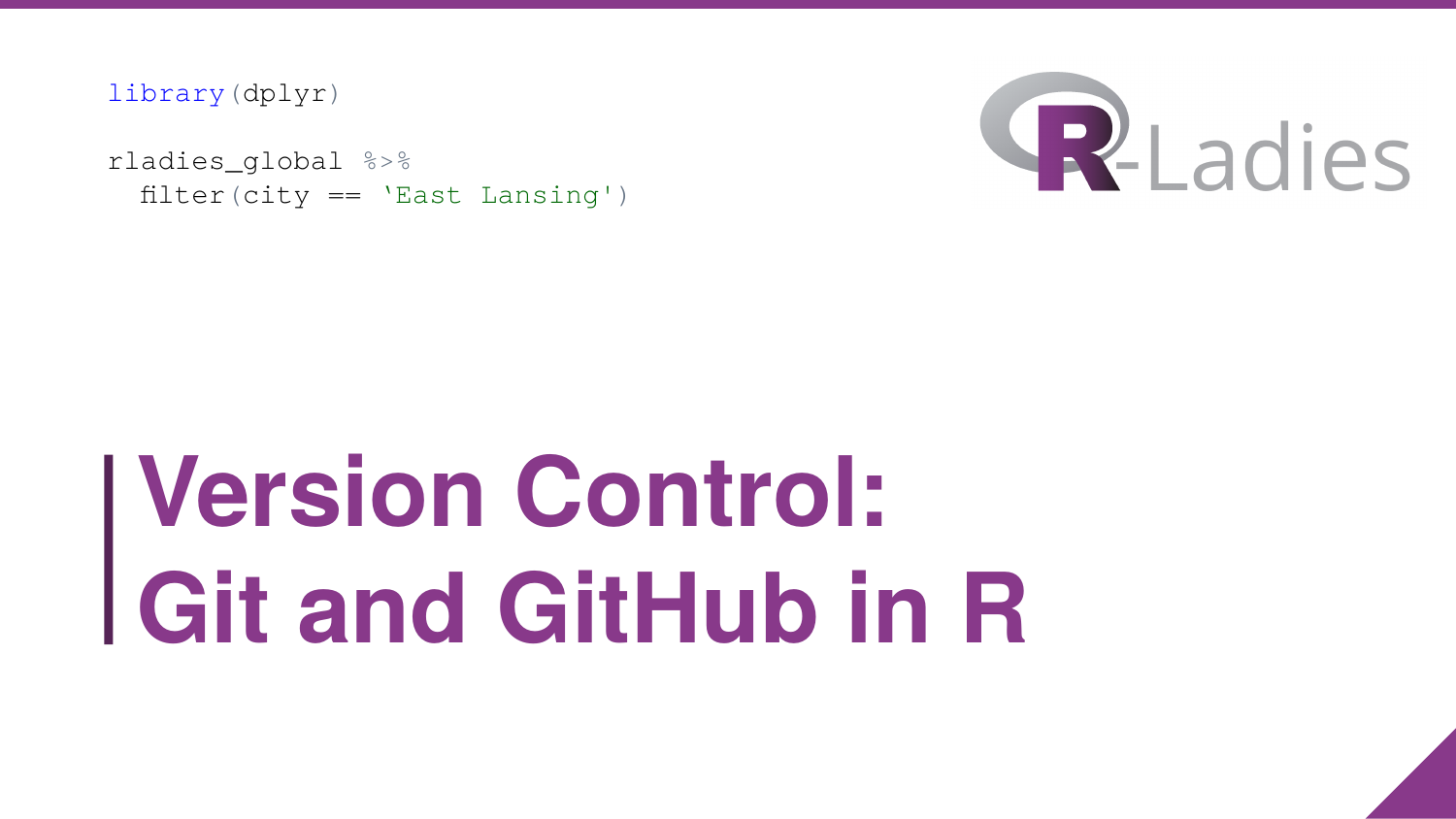

library(dplyr)

rladies_global %>%
  filter(city == ‘East Lansing')
# Version Control: Git and GitHub in R